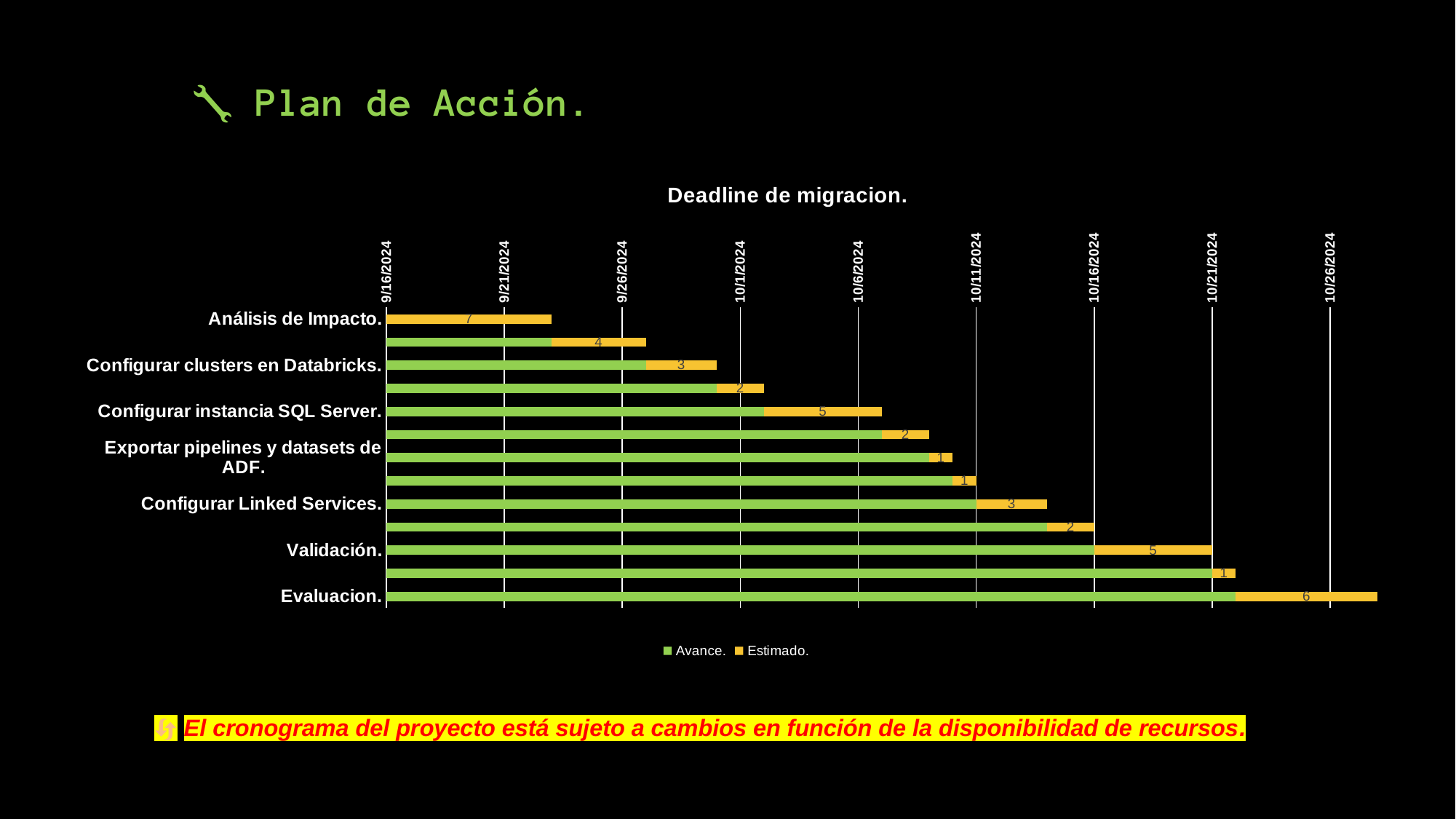

# 🔧 Plan de Acción.

### Chart: Deadline de migracion.

| Category | Avance. | Estimado. |
|---|---|---|
| Análisis de Impacto. | 45551.0 | 7.0 |
| Configurar workspaces en Synapse. | 45558.0 | 4.0 |
| Configurar clusters en Databricks. | 45562.0 | 3.0 |
| Crea Key Vaults, secretos. | 45565.0 | 2.0 |
| Configurar instancia SQL Server. | 45567.0 | 5.0 |
| Configurar CI/CD pipelines. | 45572.0 | 2.0 |
| Exportar pipelines y datasets de ADF. | 45574.0 | 1.0 |
| Desplegar pipelines y datasets. | 45575.0 | 1.0 |
| Configurar Linked Services. | 45576.0 | 3.0 |
| Ejecutar Pipelines. | 45579.0 | 2.0 |
| Validación. | 45581.0 | 5.0 |
| Monitoreo y Optimización. | 45586.0 | 1.0 |
| Evaluacion. | 45587.0 | 6.0 |
🔄 El cronograma del proyecto está sujeto a cambios en función de la disponibilidad de recursos.